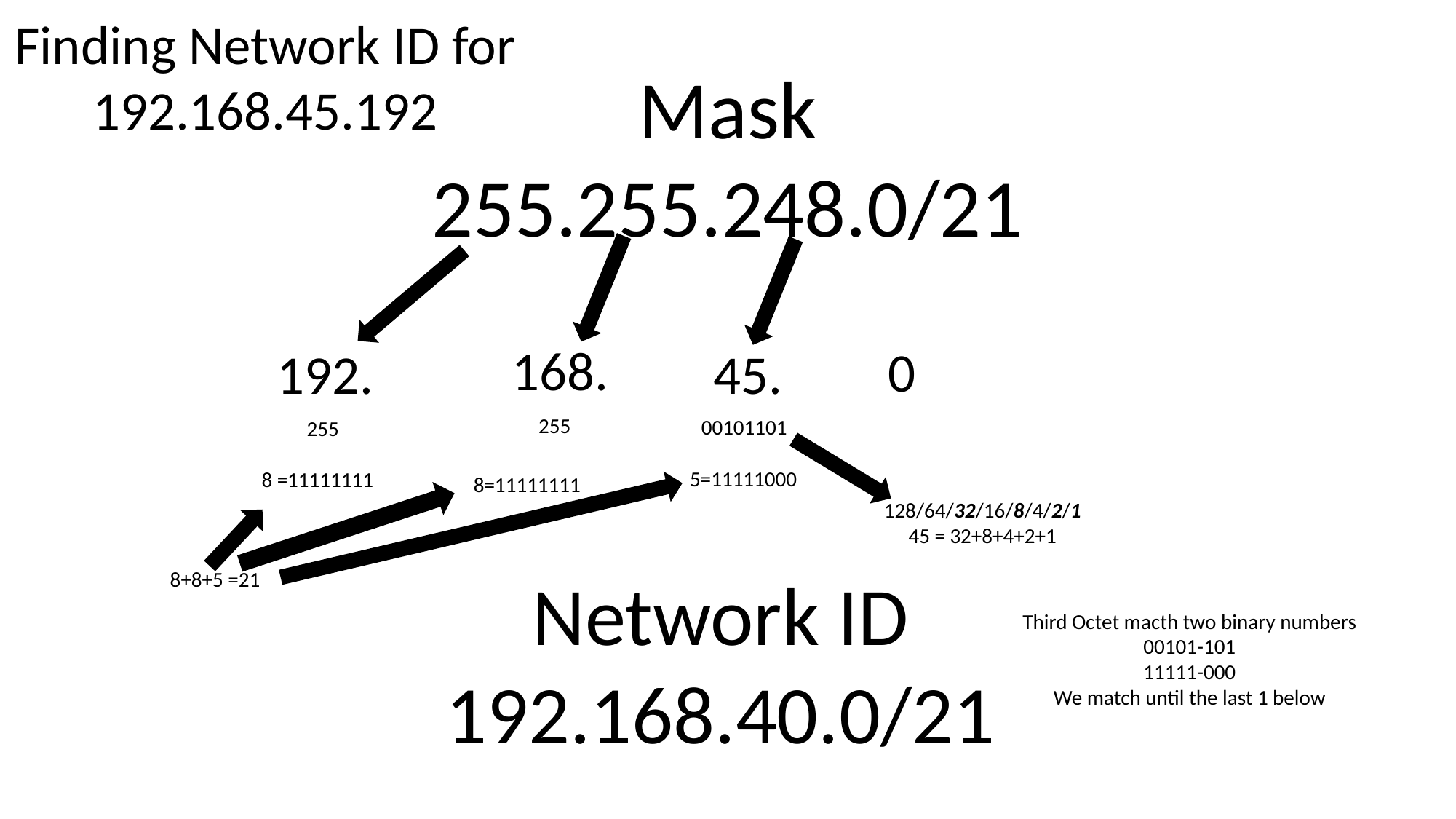

Finding Network ID for
192.168.45.192
Mask
255.255.248.0/21

168.
0
192.
45.
255
00101101
255

5=11111000
8 =11111111
8=11111111
128/64/32/16/8/4/2/1
45 = 32+8+4+2+1

Network ID
192.168.40.0/21
8+8+5 =21
Third Octet macth two binary numbers
00101-101
11111-000
We match until the last 1 below